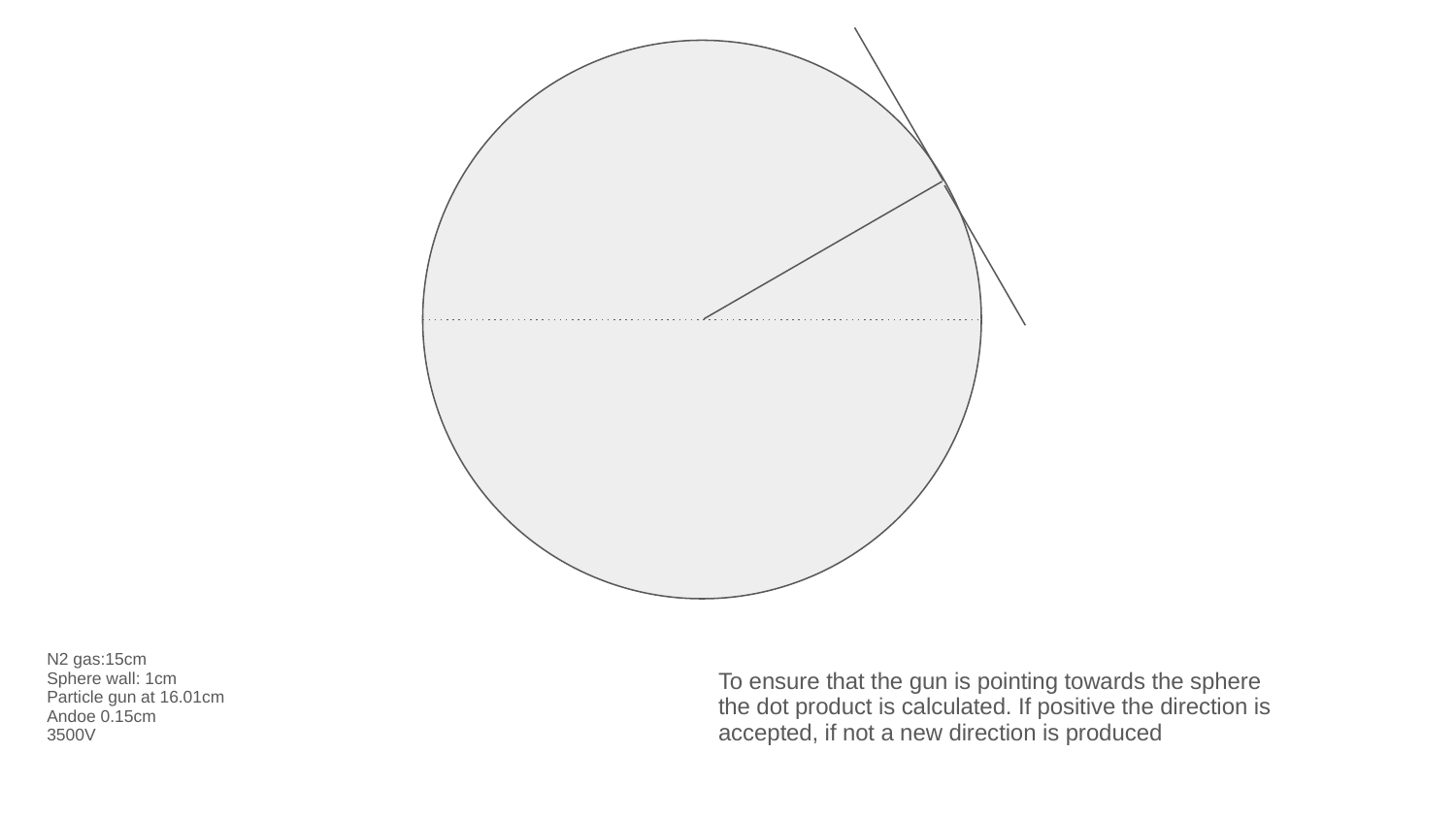

N2 gas:15cm
Sphere wall: 1cm
Particle gun at 16.01cm
Andoe 0.15cm
3500V
To ensure that the gun is pointing towards the sphere the dot product is calculated. If positive the direction is accepted, if not a new direction is produced